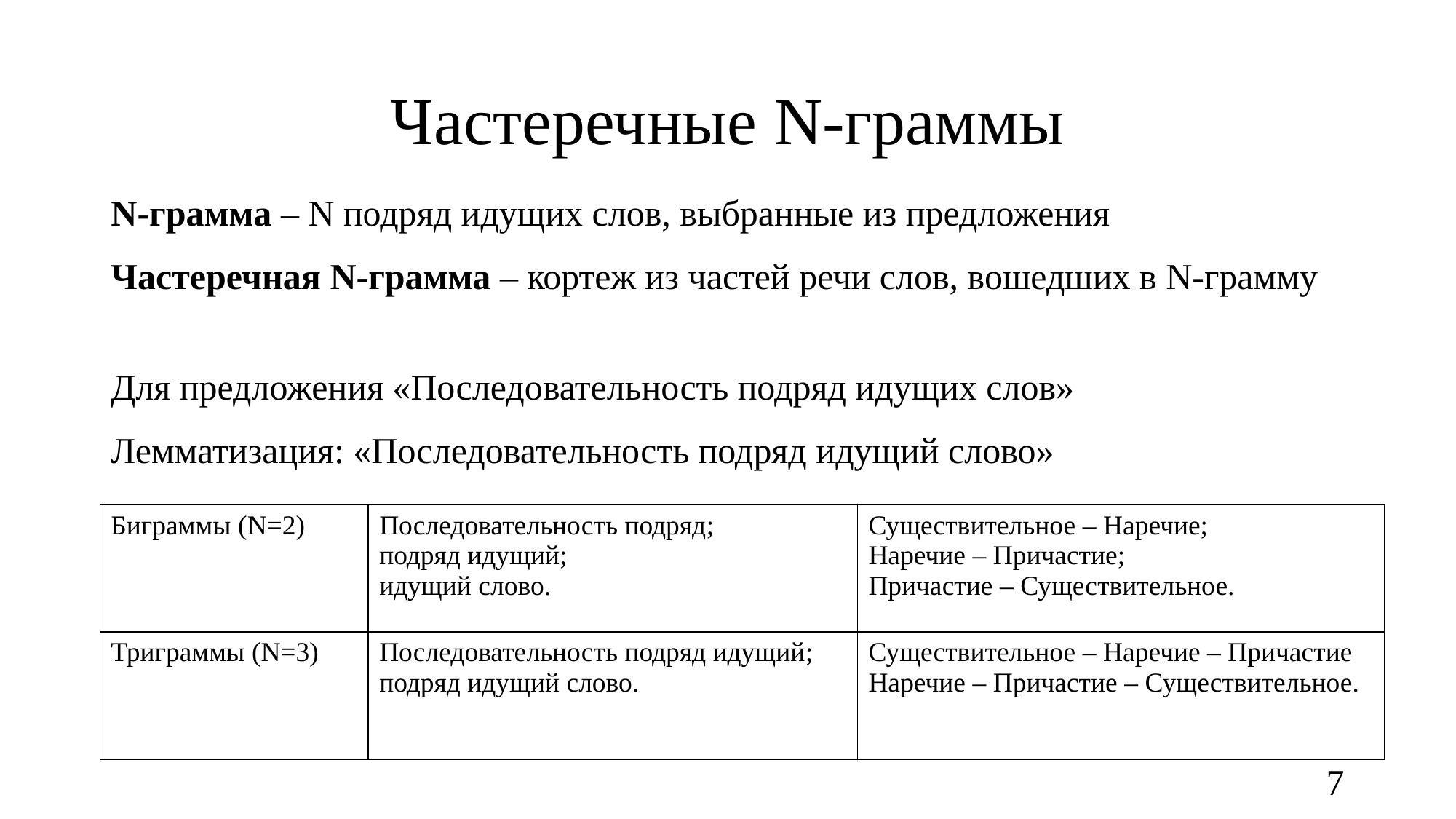

# Частеречные N-граммы
N-грамма – N подряд идущих слов, выбранные из предложения
Частеречная N-грамма – кортеж из частей речи слов, вошедших в N-грамму
Для предложения «Последовательность подряд идущих слов»
Лемматизация: «Последовательность подряд идущий слово»

| Биграммы (N=2) | Последовательность подряд; подряд идущий; идущий слово. | Существительное – Наречие; Наречие – Причастие; Причастие – Существительное. |
| --- | --- | --- |
| Триграммы (N=3) | Последовательность подряд идущий; подряд идущий слово. | Существительное – Наречие – Причастие Наречие – Причастие – Существительное. |
7